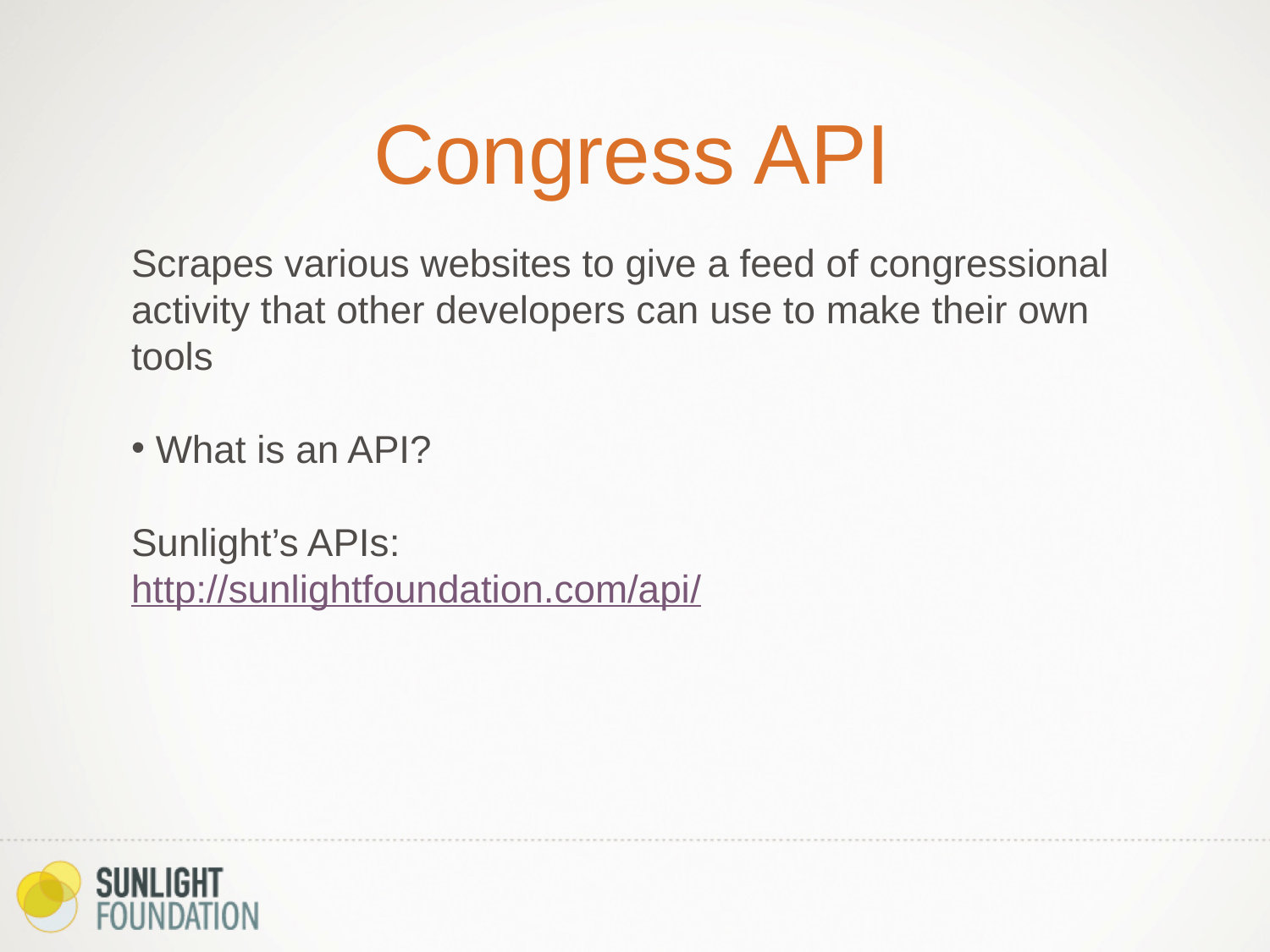

Congress API
Scrapes various websites to give a feed of congressional activity that other developers can use to make their own tools

 What is an API?

Sunlight’s APIs:
http://sunlightfoundation.com/api/